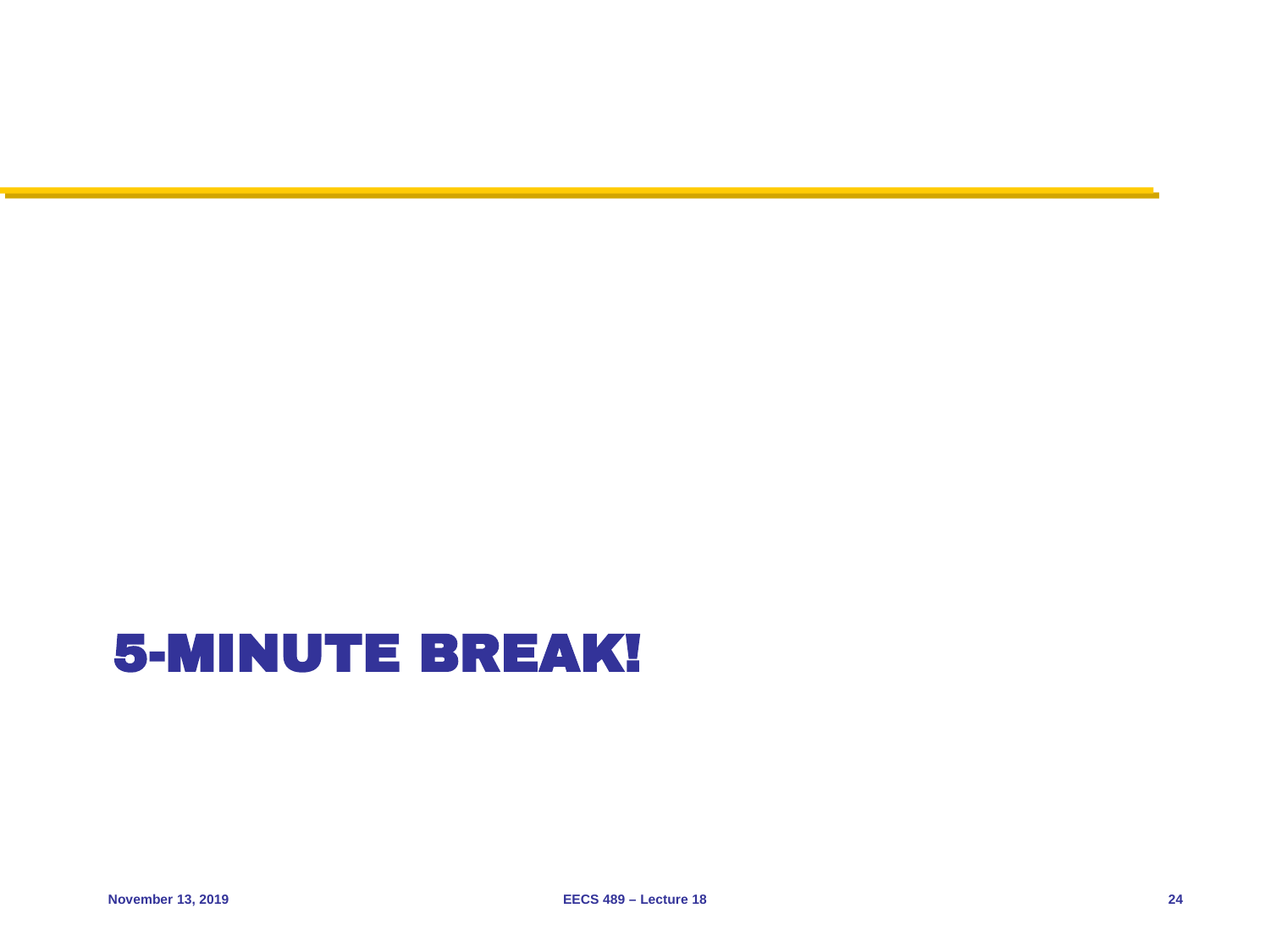

# 5-minute break!
November 13, 2019
EECS 489 – Lecture 18
24